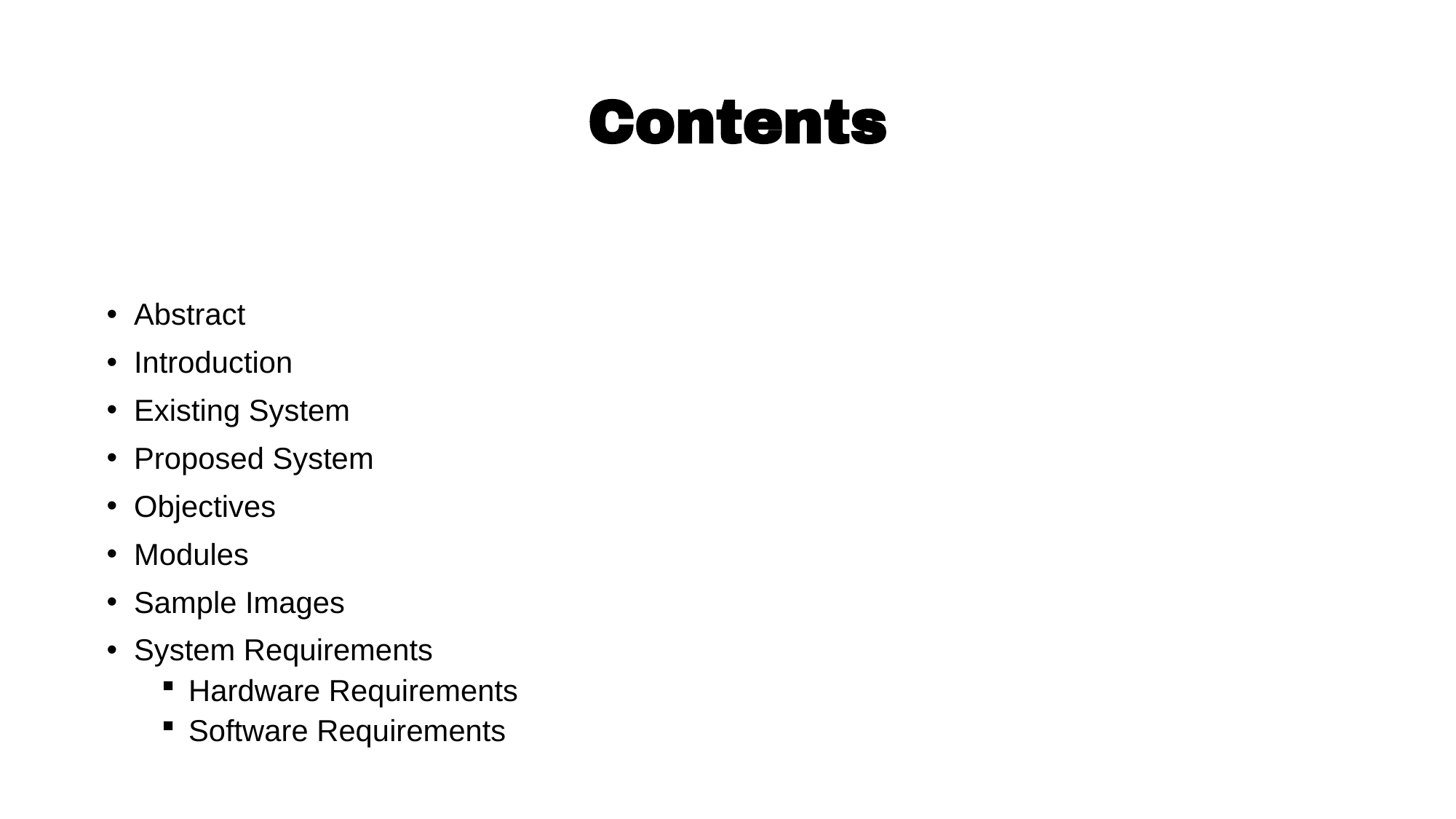

# Contents
Abstract
Introduction
Existing System
Proposed System
Objectives
Modules
Sample Images
System Requirements
Hardware Requirements
Software Requirements